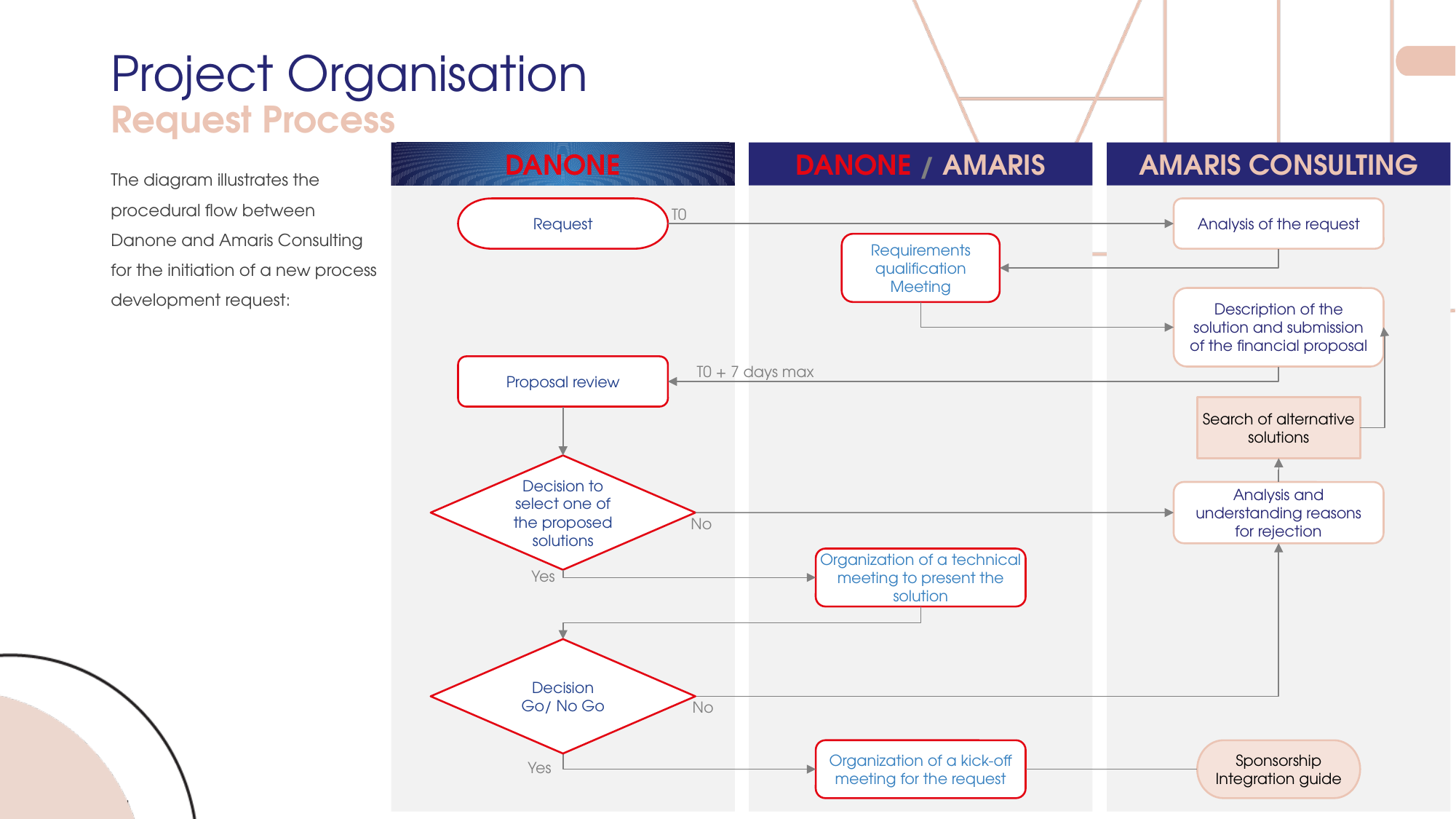

# Project Organisation Request Process
DANONE
DANONE / AMARIS
AMARIS CONSULTING
The diagram illustrates the procedural flow between Danone and Amaris Consulting for the initiation of a new process development request:

Request
Analysis of the request
T0
Requirements qualification Meeting
Description of the solution and submission of the financial proposal
T0 + 7 days max
Proposal review
Search of alternative solutions
Decision to select one of the proposed solutions
Analysis and understanding reasons for rejection
No
Organization of a technical meeting to present the solution
Yes
Decision
Go/ No Go
No
Organization of a kick-off meeting for the request
Sponsorship
Integration guide
Yes